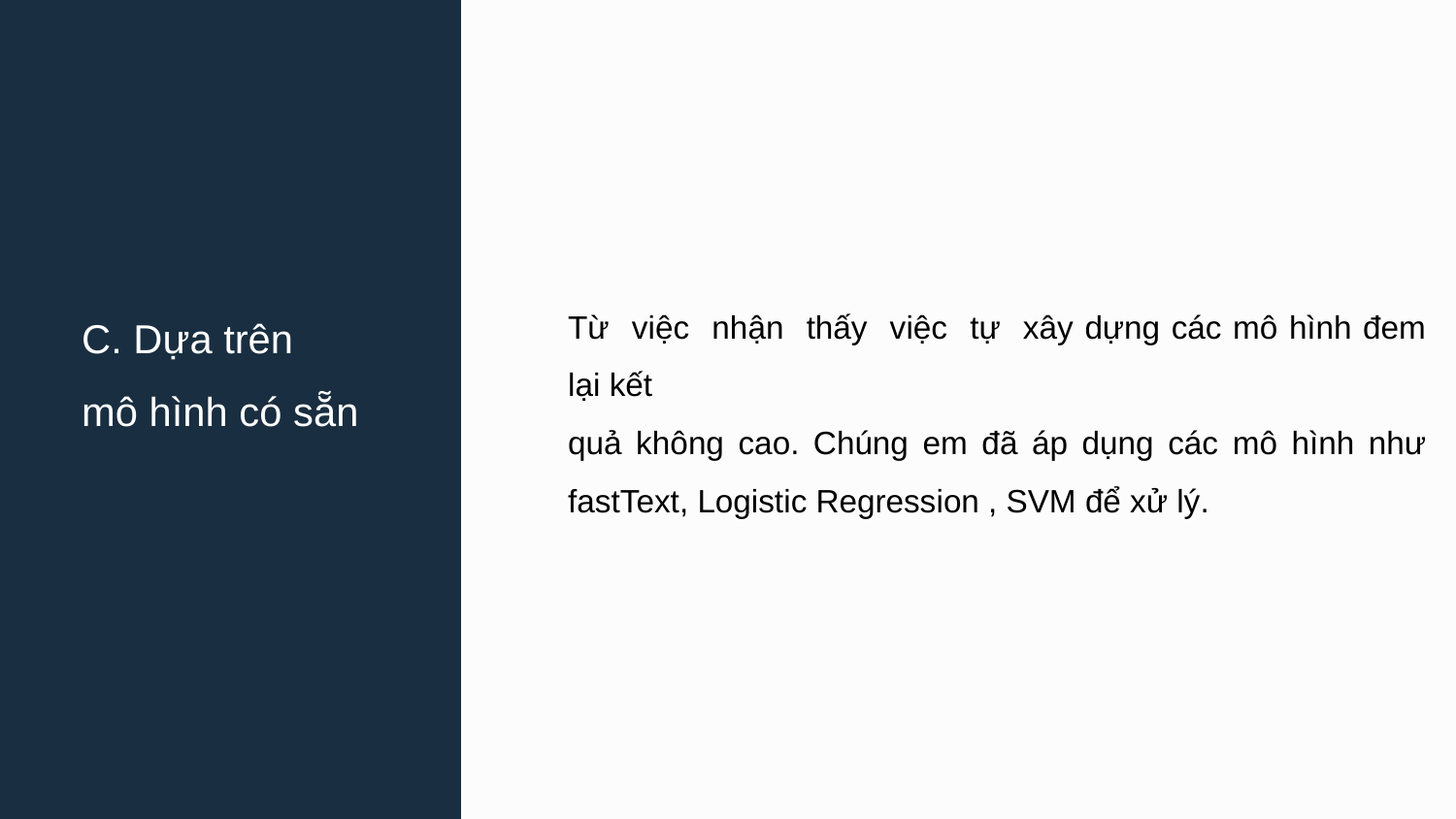

# C. Dựa trên mô hình có sẵn

Từ  việc  nhận  thấy  việc  tự  xây dựng các mô hình đem lại kết
quả không cao. Chúng em đã áp dụng các mô hình như fastText, Logistic Regression , SVM để xử lý.